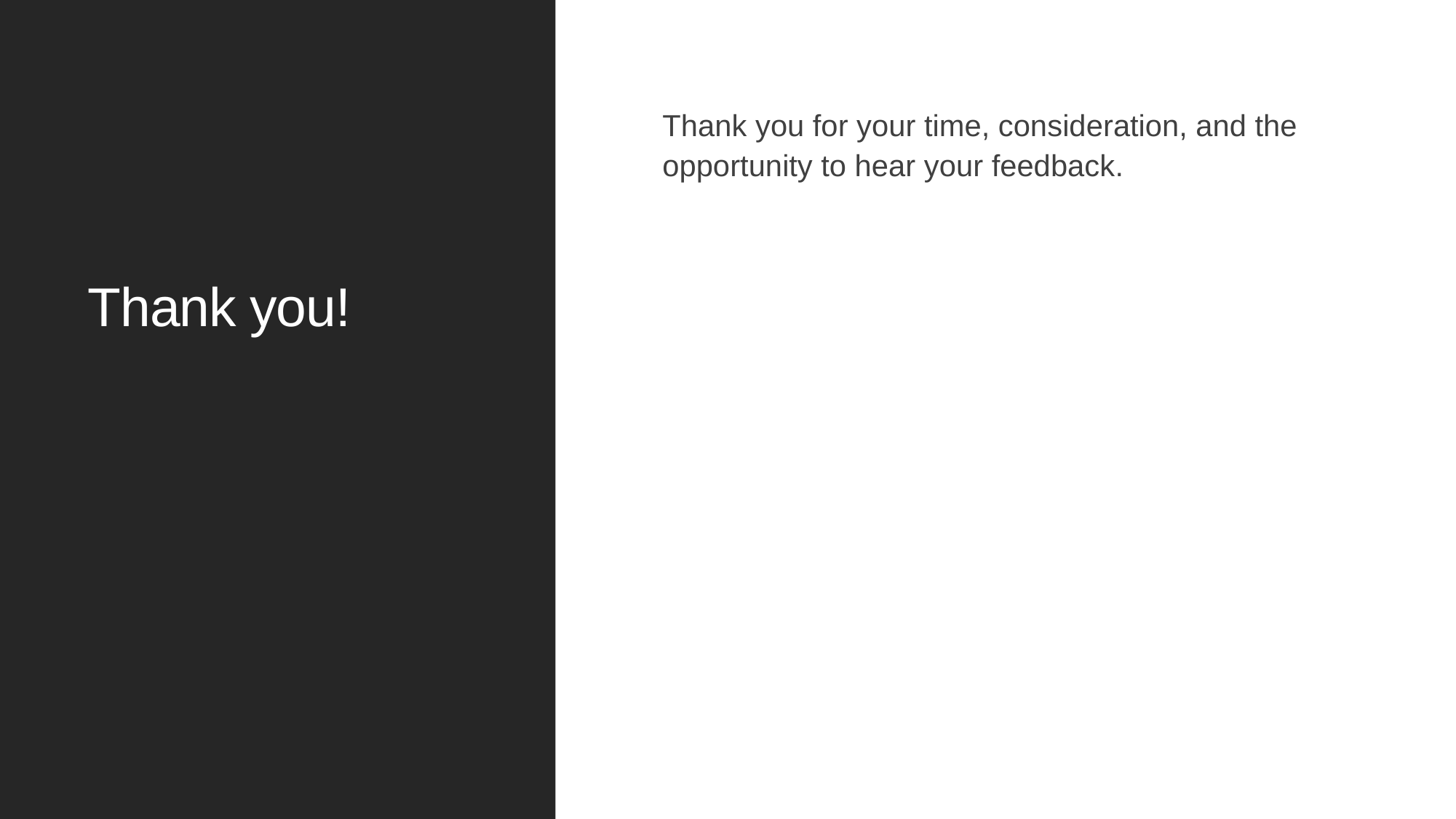

# Thank you!
Thank you for your time, consideration, and the opportunity to hear your feedback.